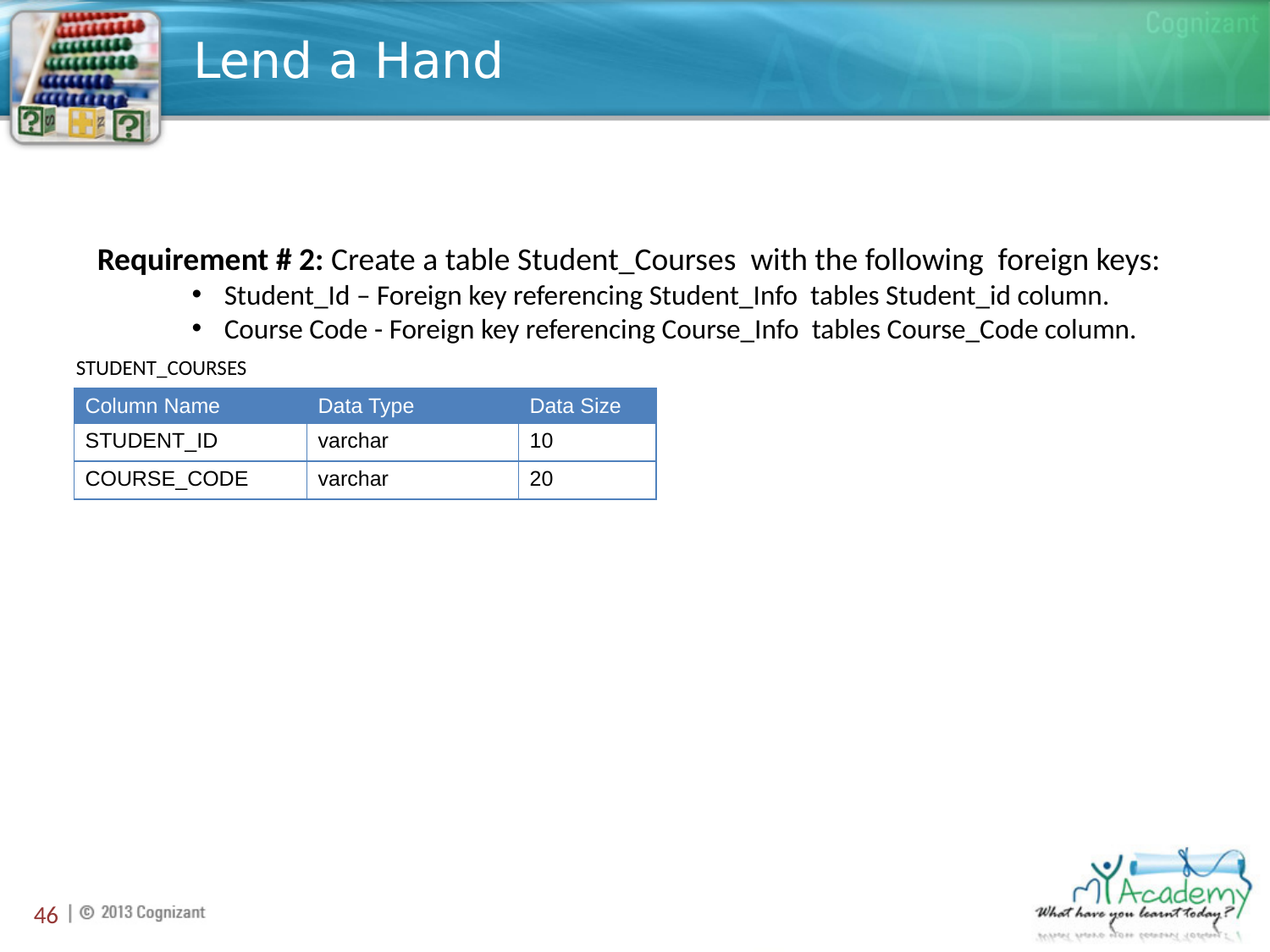

# Lend a Hand
Requirement # 2: Create a table Student_Courses  with the following  foreign keys:
Student_Id – Foreign key referencing Student_Info  tables Student_id column.
Course Code - Foreign key referencing Course_Info  tables Course_Code column.

STUDENT_COURSES
| Column Name | Data Type | Data Size |
| --- | --- | --- |
| STUDENT\_ID | varchar | 10 |
| COURSE\_CODE | varchar | 20 |
46